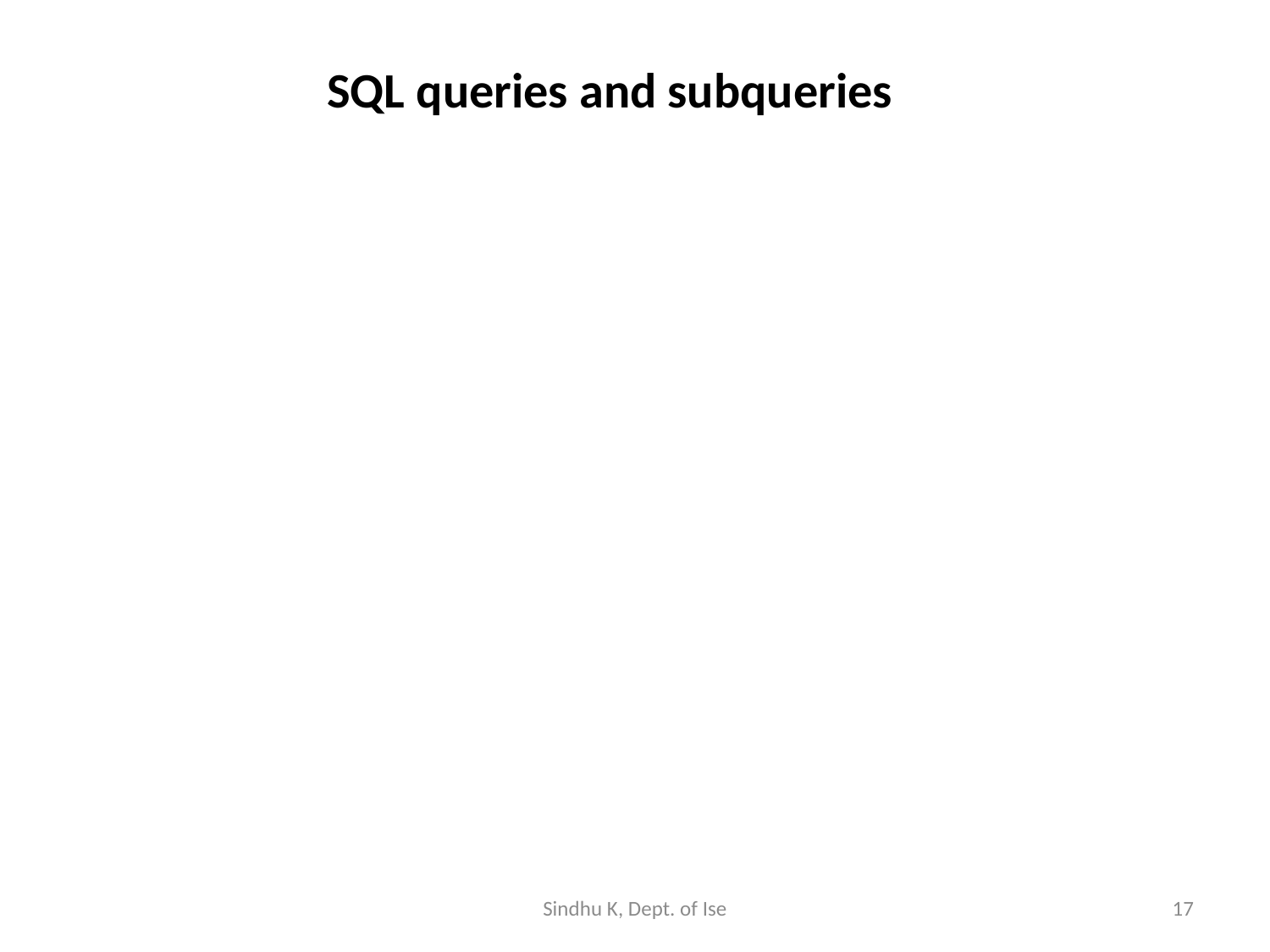

# SQL queries and subqueries

Sindhu K, Dept. of Ise
17